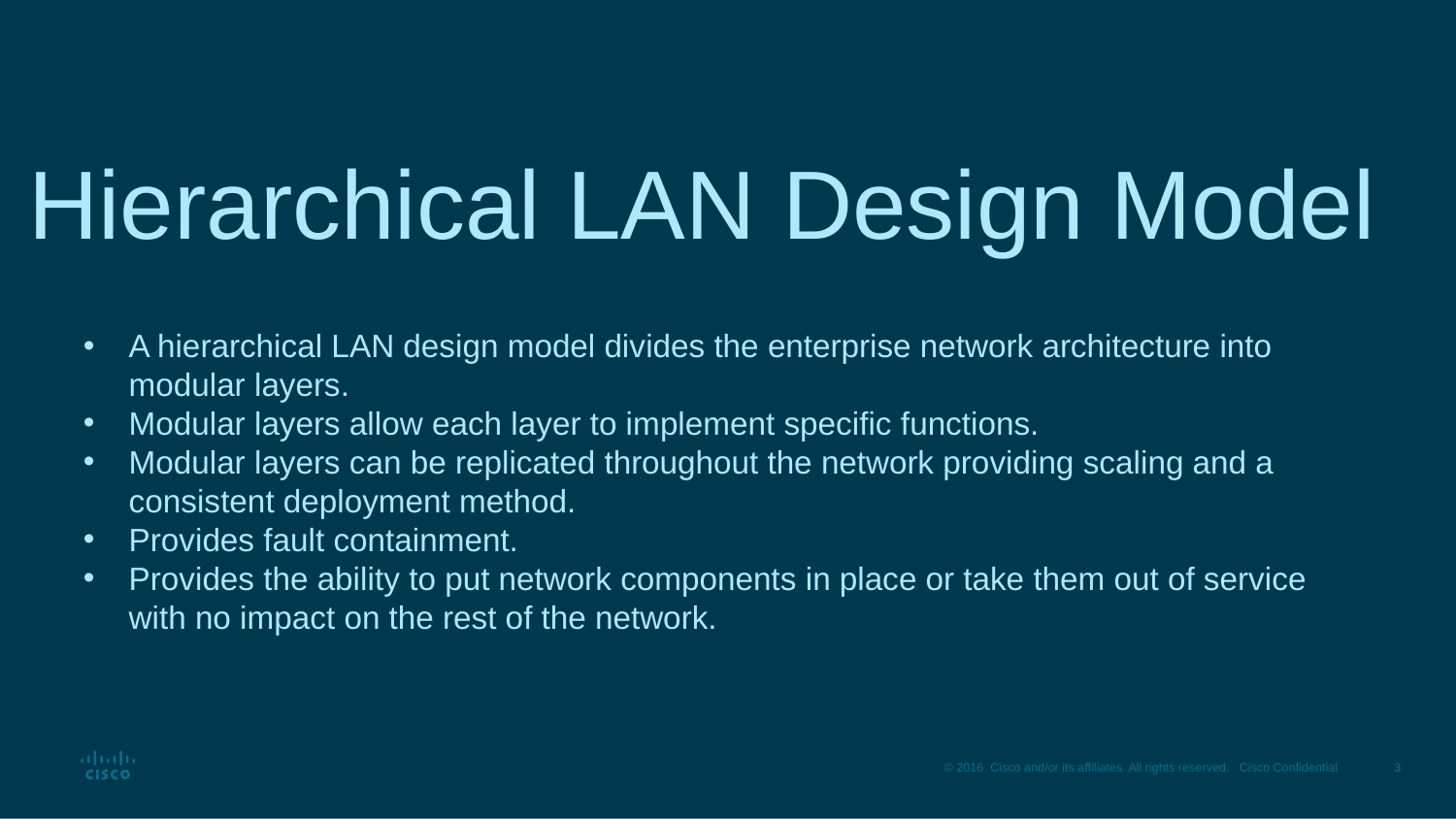

# Hierarchical LAN Design Model
A hierarchical LAN design model divides the enterprise network architecture into modular layers.
Modular layers allow each layer to implement specific functions.
Modular layers can be replicated throughout the network providing scaling and a consistent deployment method.
Provides fault containment.
Provides the ability to put network components in place or take them out of service with no impact on the rest of the network.